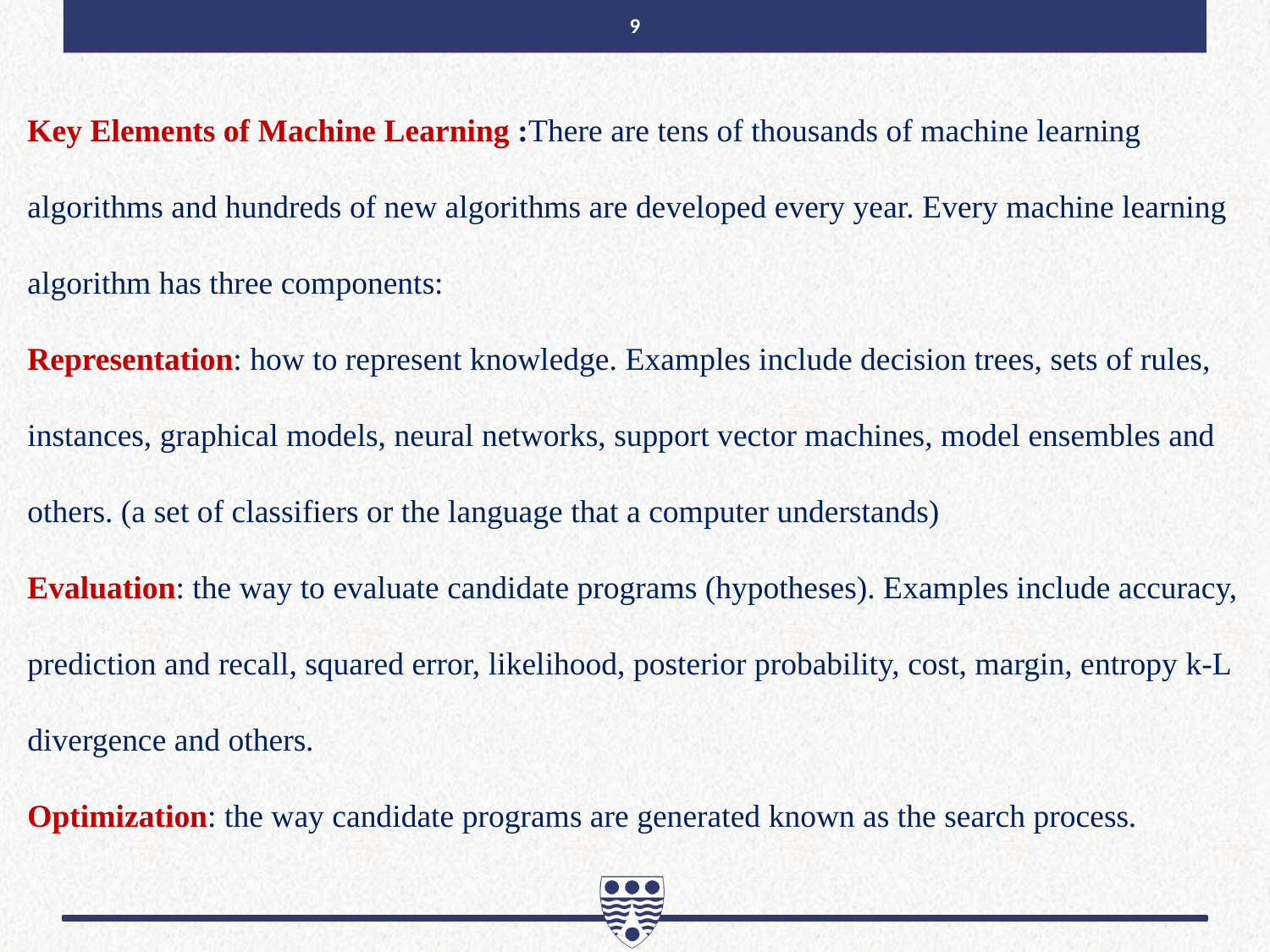

9
Key Elements of Machine Learning :There are tens of thousands of machine learning algorithms and hundreds of new algorithms are developed every year. Every machine learning algorithm has three components:
Representation: how to represent knowledge. Examples include decision trees, sets of rules, instances, graphical models, neural networks, support vector machines, model ensembles and others. (a set of classifiers or the language that a computer understands)
Evaluation: the way to evaluate candidate programs (hypotheses). Examples include accuracy, prediction and recall, squared error, likelihood, posterior probability, cost, margin, entropy k-L divergence and others.
Optimization: the way candidate programs are generated known as the search process.